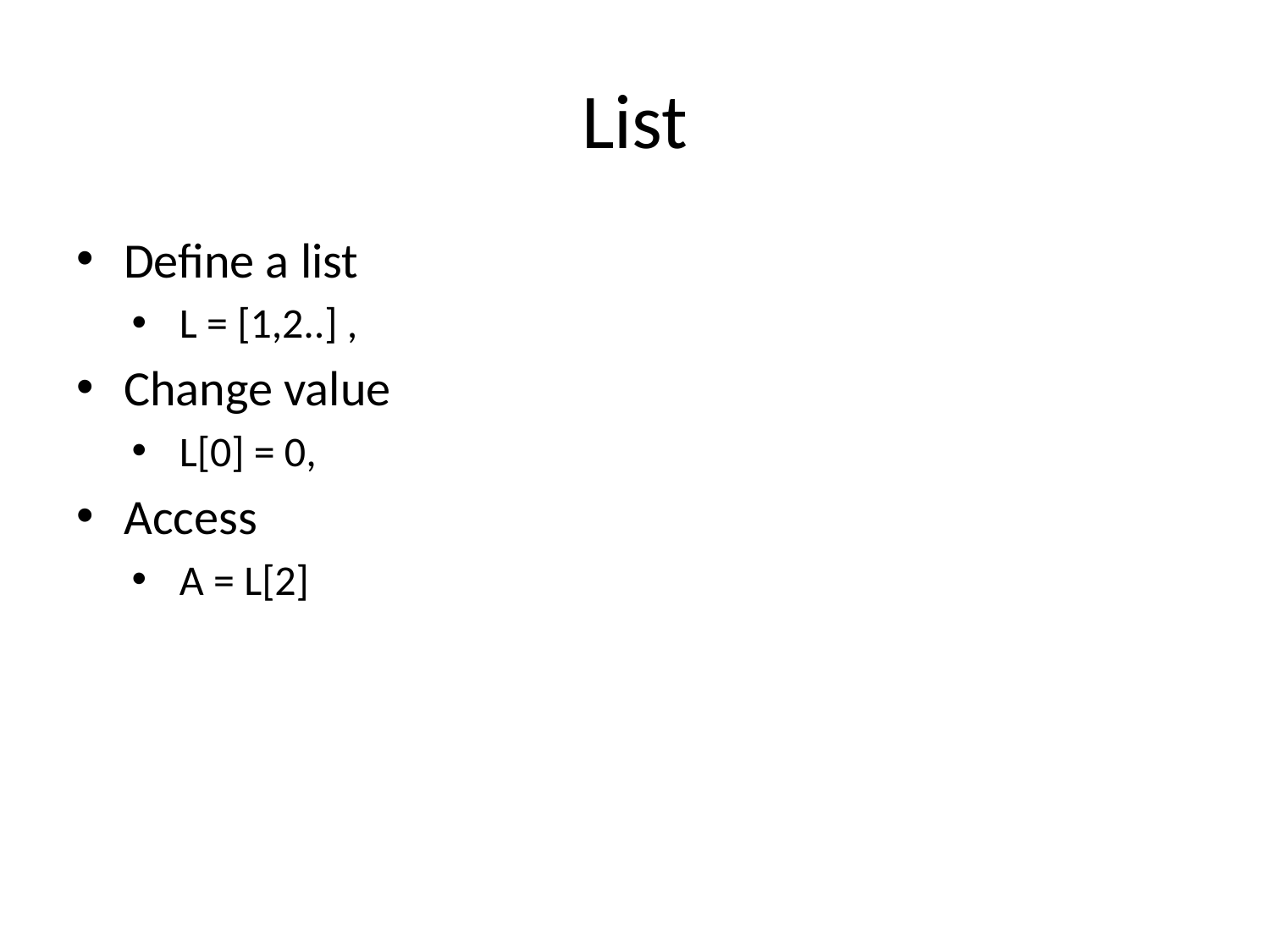

# List
Define a list
L = [1,2..] ,
Change value
L[0] = 0,
Access
A = L[2]